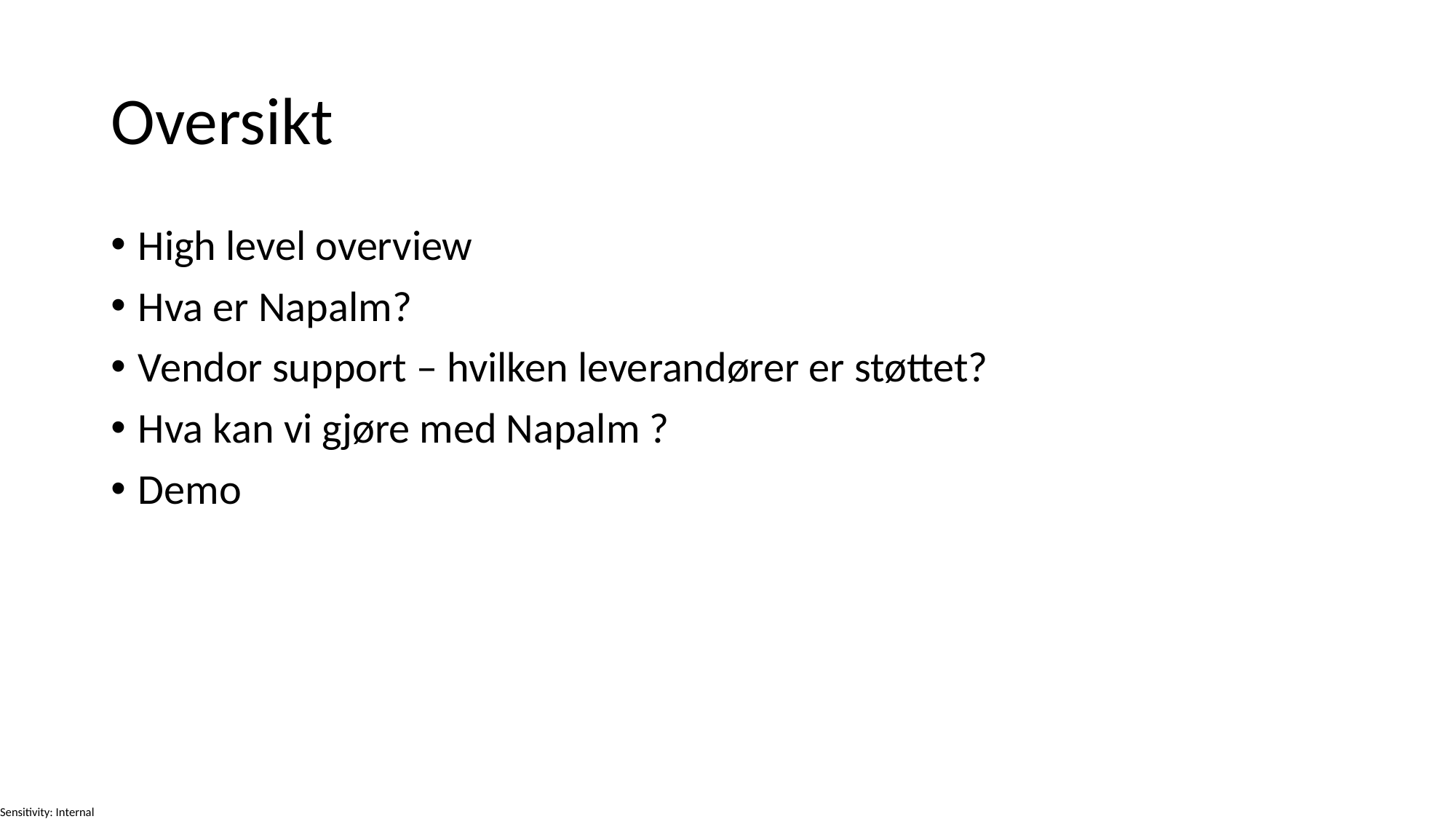

# Oversikt
High level overview
Hva er Napalm?
Vendor support – hvilken leverandører er støttet?
Hva kan vi gjøre med Napalm ?
Demo